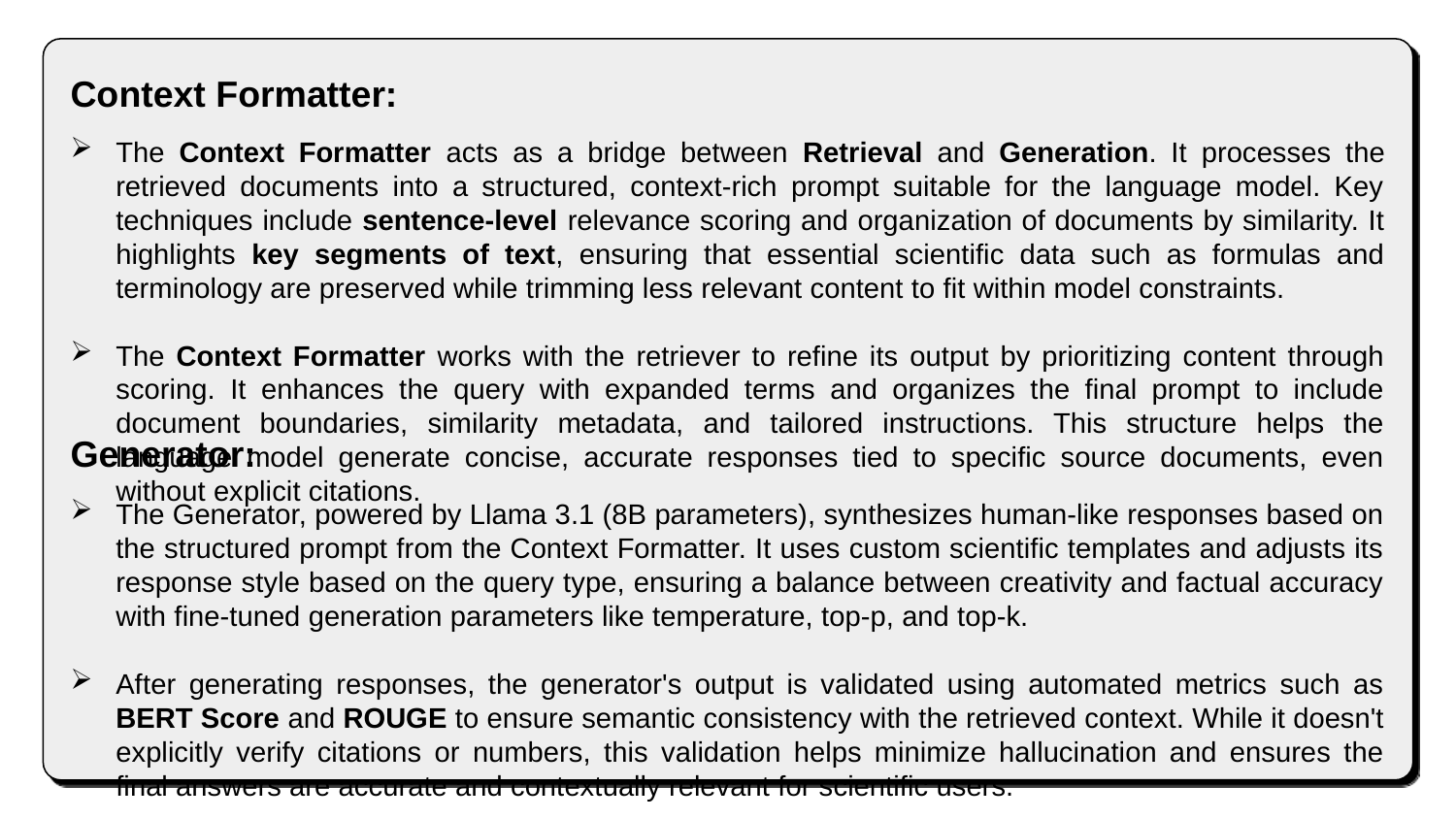

Context Formatter:

The Context Formatter acts as a bridge between Retrieval and Generation. It processes the retrieved documents into a structured, context-rich prompt suitable for the language model. Key techniques include sentence-level relevance scoring and organization of documents by similarity. It highlights key segments of text, ensuring that essential scientific data such as formulas and terminology are preserved while trimming less relevant content to fit within model constraints.

The Context Formatter works with the retriever to refine its output by prioritizing content through scoring. It enhances the query with expanded terms and organizes the final prompt to include document boundaries, similarity metadata, and tailored instructions. This structure helps the language model generate concise, accurate responses tied to specific source documents, even without explicit citations.
Generator:

The Generator, powered by Llama 3.1 (8B parameters), synthesizes human-like responses based on the structured prompt from the Context Formatter. It uses custom scientific templates and adjusts its response style based on the query type, ensuring a balance between creativity and factual accuracy with fine-tuned generation parameters like temperature, top-p, and top-k.

After generating responses, the generator's output is validated using automated metrics such as BERT Score and ROUGE to ensure semantic consistency with the retrieved context. While it doesn't explicitly verify citations or numbers, this validation helps minimize hallucination and ensures the final answers are accurate and contextually relevant for scientific users.